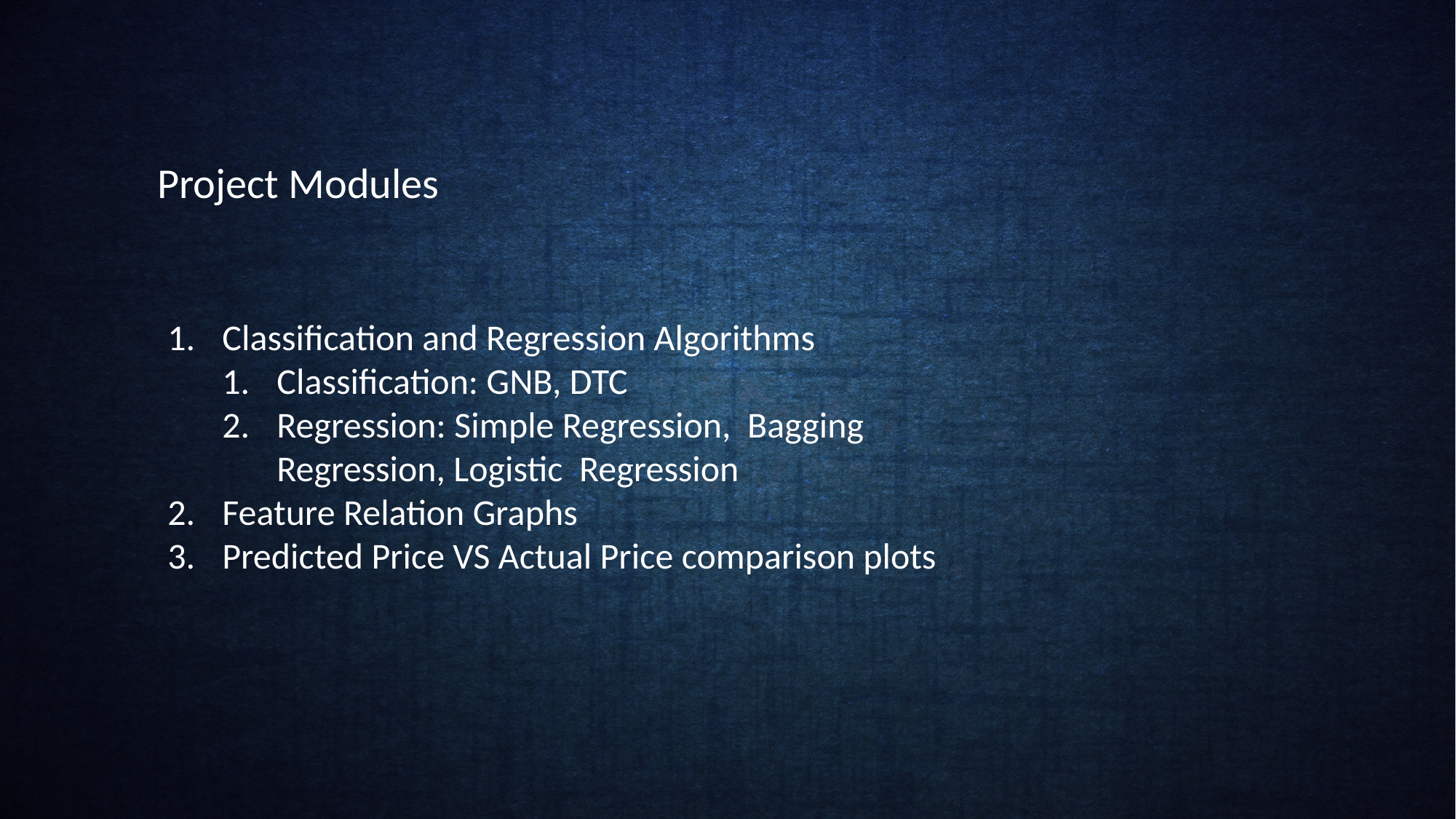

Project Modules

Classification and Regression Algorithms
Classification: GNB, DTC
Regression: Simple Regression,  Bagging Regression, Logistic  Regression
Feature Relation Graphs
Predicted Price VS Actual Price comparison plots